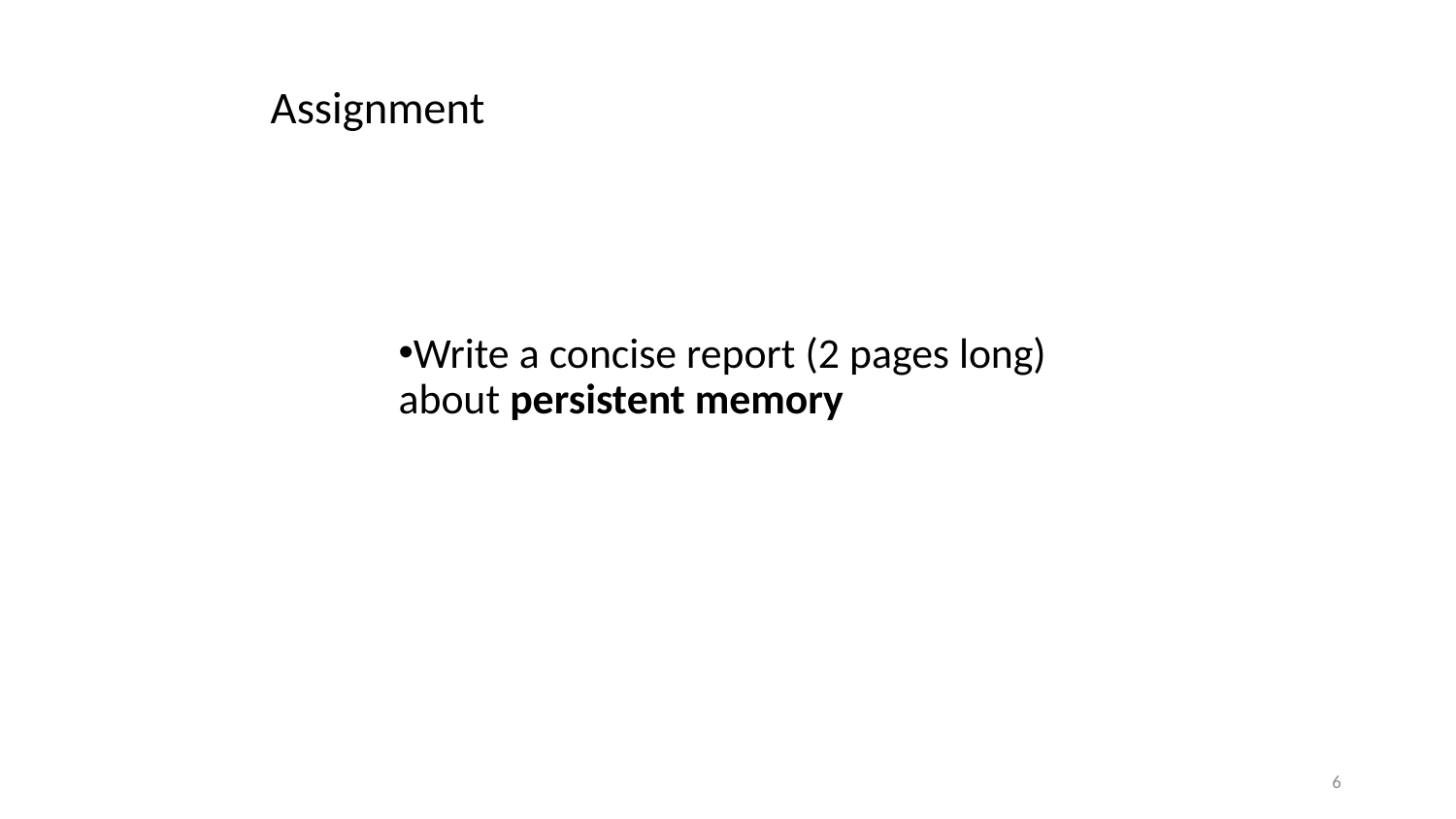

# Assignment
Write a concise report (2 pages long) about persistent memory
6